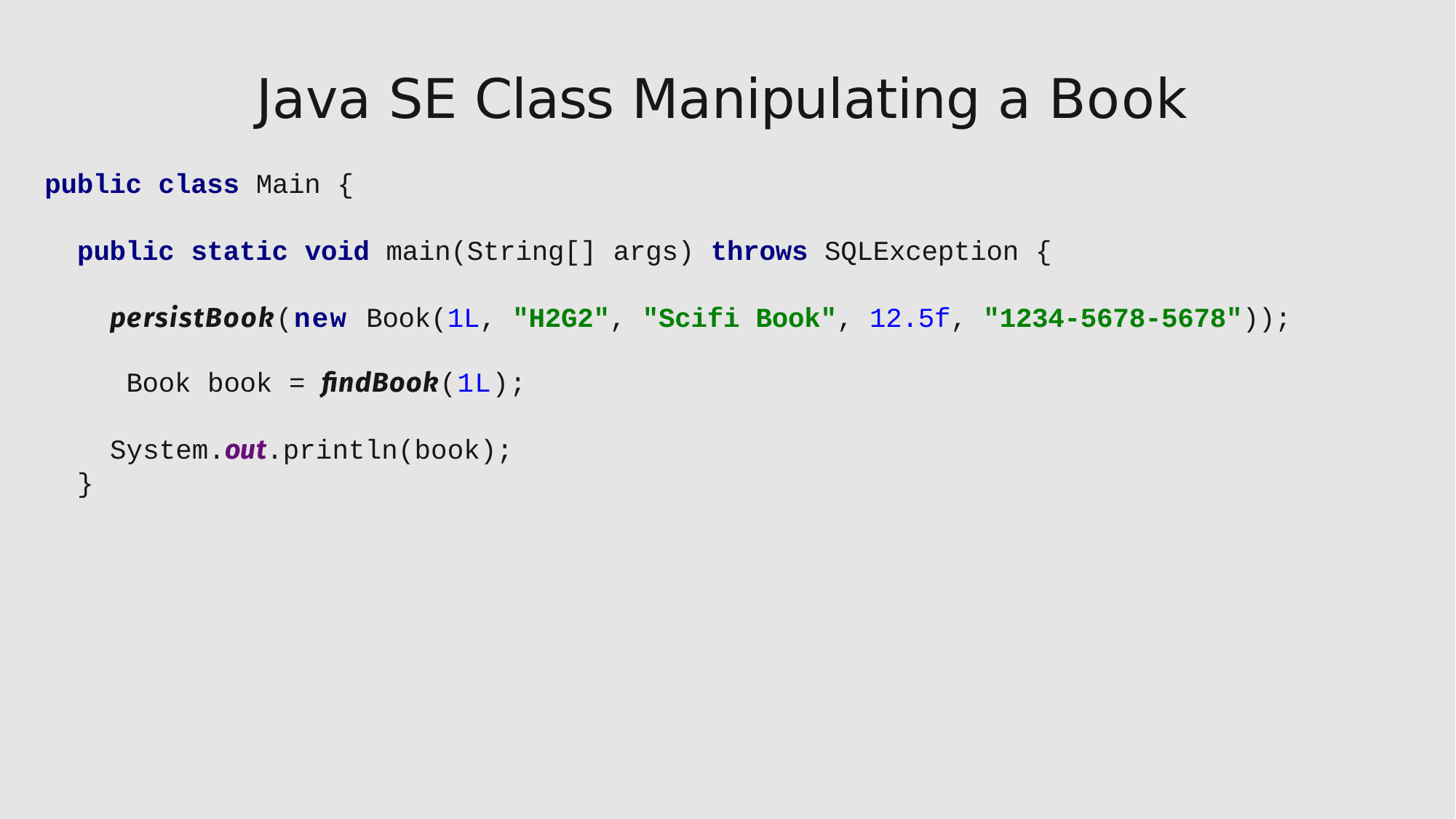

# Java SE Class Manipulating a Book
public class Main {

public static void main(String[] args) throws SQLException {
persistBook(new Book(1L, "H2G2", "Scifi Book", 12.5f, "1234-5678-5678"));  Book book = findBook(1L);

System.out.println(book);
}
21